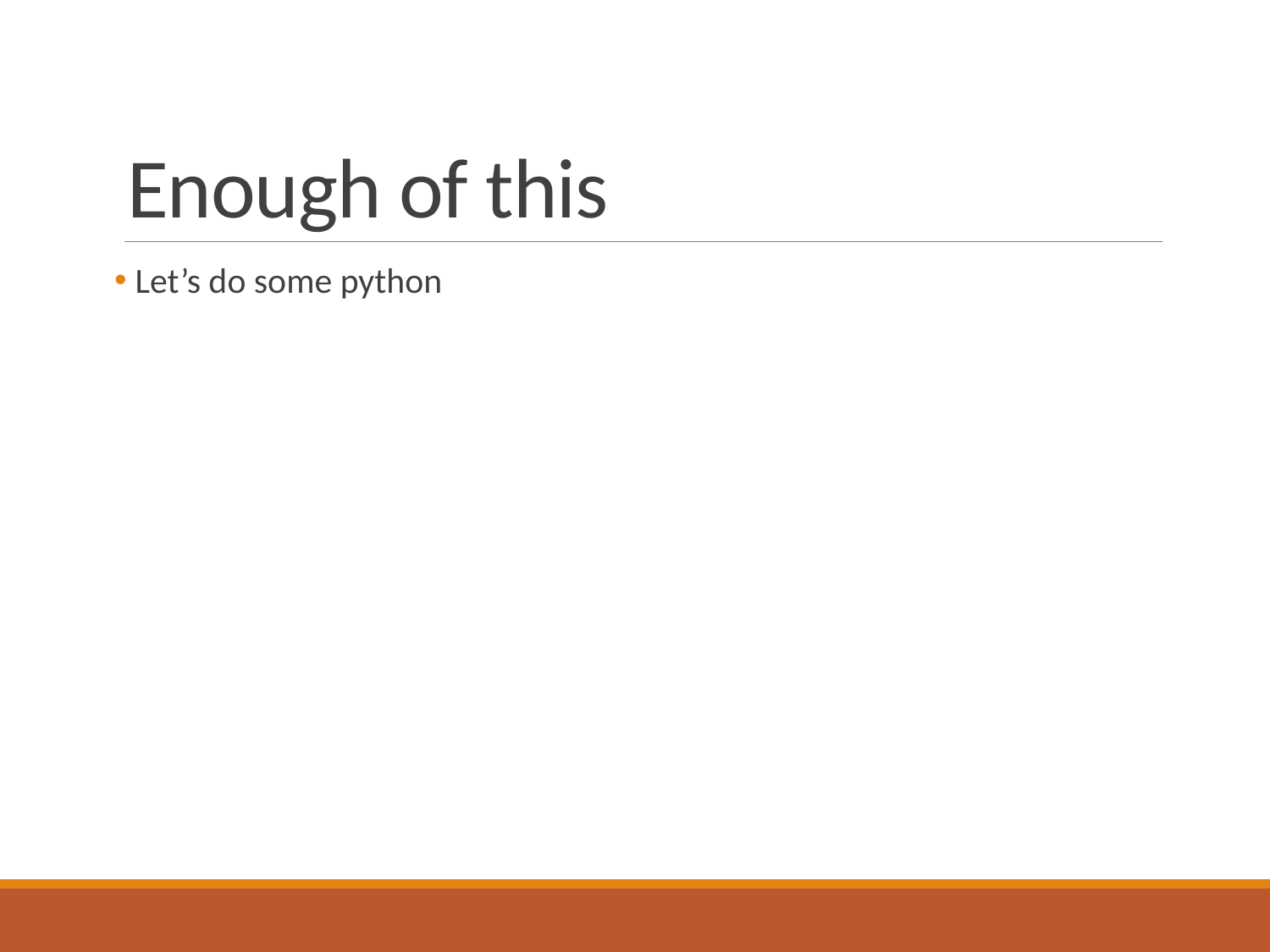

# Enough of this
 Let’s do some python